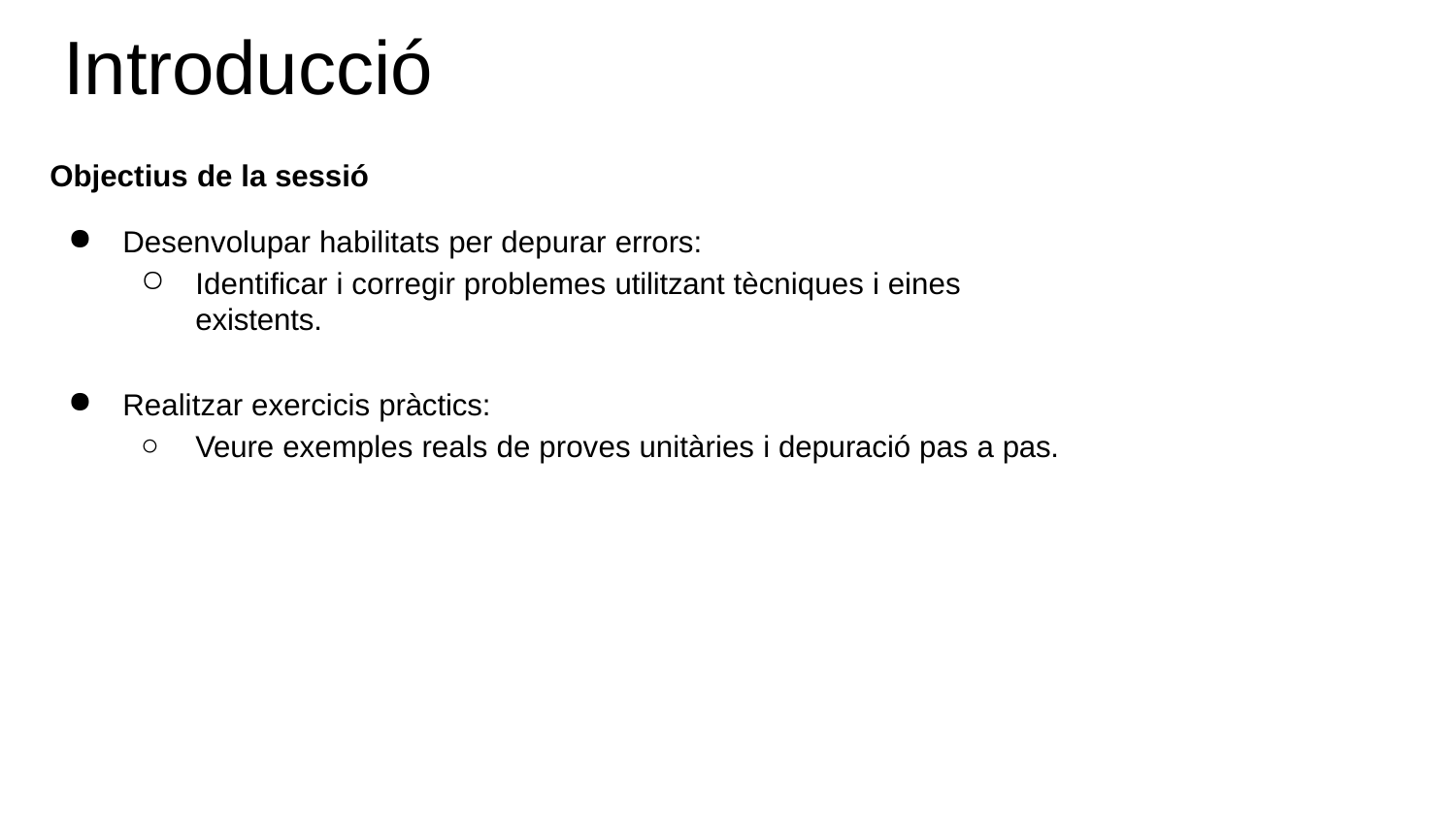

# Introducció
Objectius de la sessió
Desenvolupar habilitats per depurar errors:
Identificar i corregir problemes utilitzant tècniques i eines existents.

Realitzar exercicis pràctics:
Veure exemples reals de proves unitàries i depuració pas a pas.